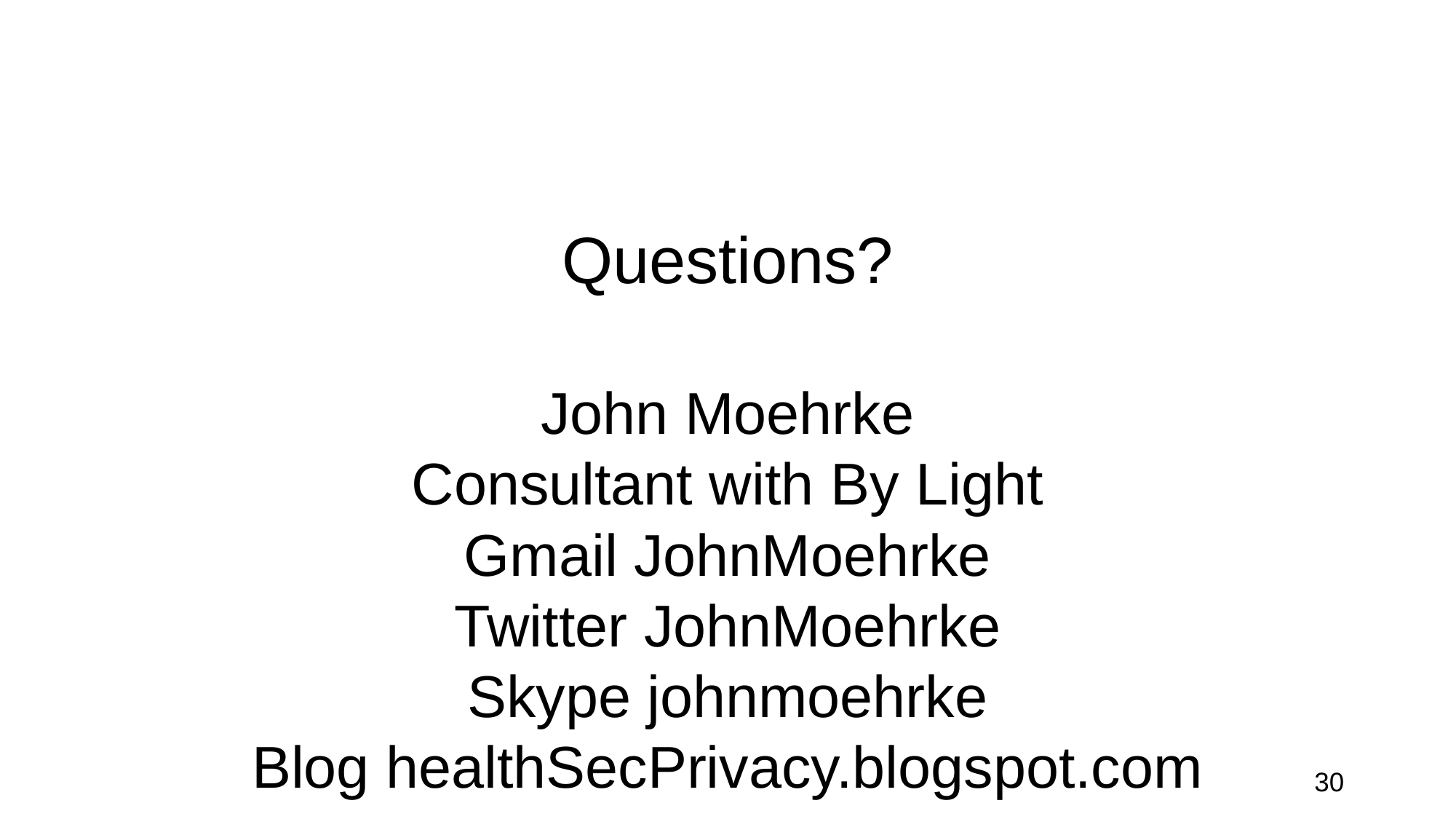

Questions?
John Moehrke
Consultant with By Light
Gmail JohnMoehrke
Twitter JohnMoehrke
Skype johnmoehrke
Blog healthSecPrivacy.blogspot.com

30